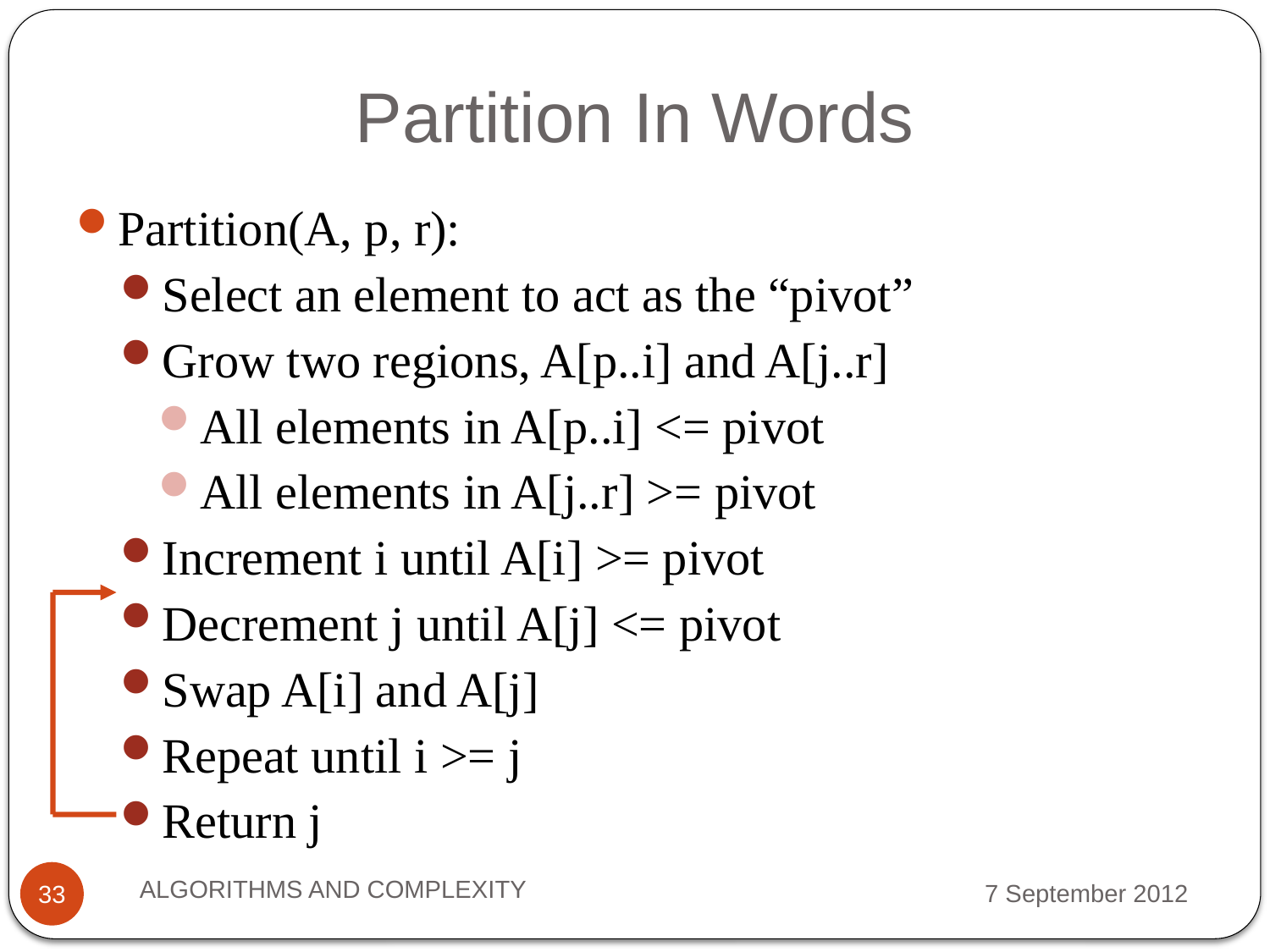

# Partition In Words
Partition(A, p, r):
Select an element to act as the “pivot”
Grow two regions, A[p..i] and A[j..r]
All elements in A[p..i] <= pivot
All elements in A[j..r] >= pivot
Increment i until A[i] >= pivot
Decrement j until A[j] <= pivot
Swap A[i] and A[j]
Repeat until i >= j
Return j

ALGORITHMS AND COMPLEXITY
7 September 2012
33